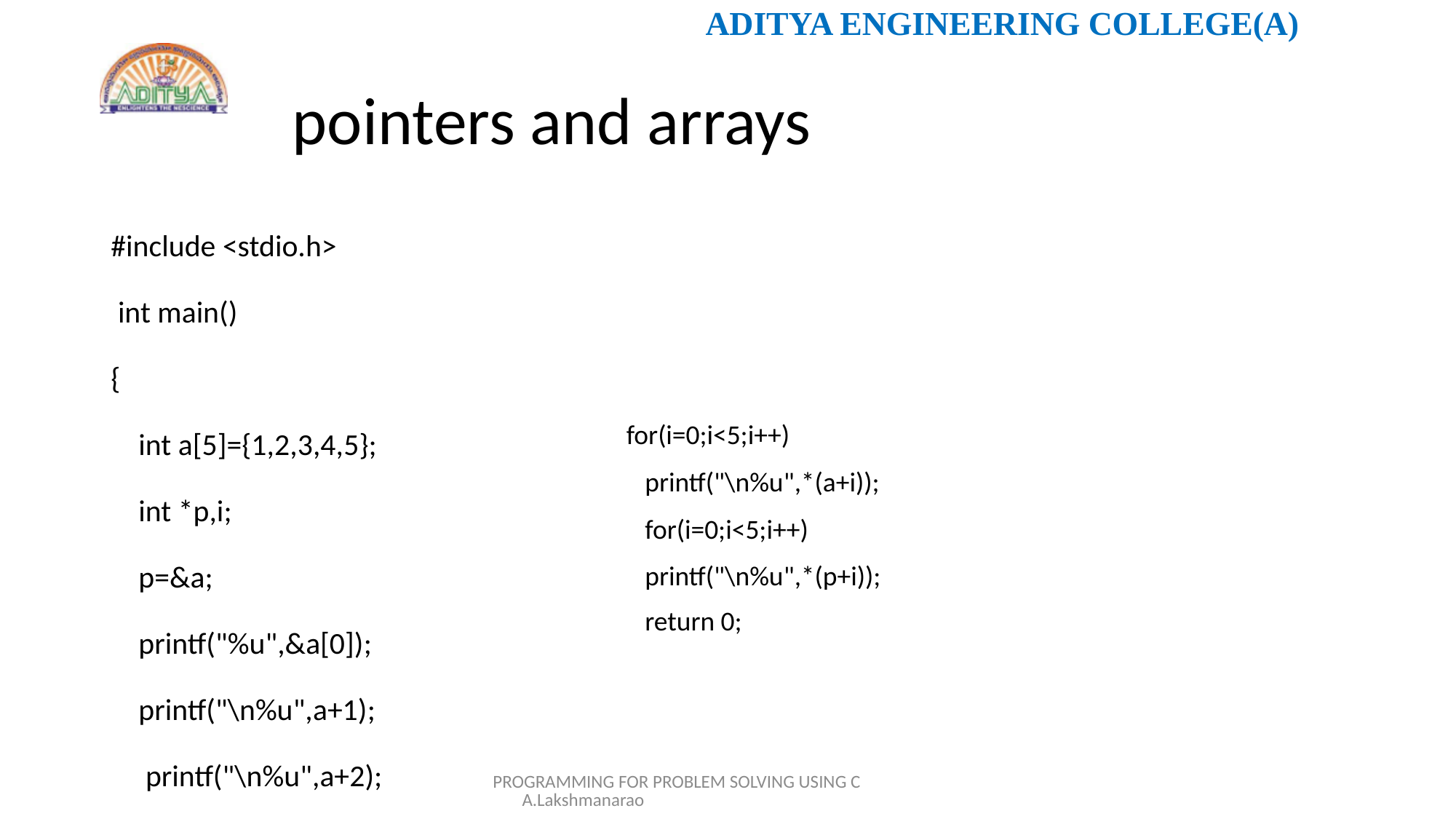

# pointers and arrays
#include <stdio.h>
 int main()
{
    int a[5]={1,2,3,4,5};
    int *p,i;
    p=&a;
    printf("%u",&a[0]);
    printf("\n%u",a+1);
     printf("\n%u",a+2);
 for(i=0;i<5;i++)
    printf("\n%u",*(a+i));
    for(i=0;i<5;i++)
    printf("\n%u",*(p+i));
    return 0;
PROGRAMMING FOR PROBLEM SOLVING USING C                               A.Lakshmanarao